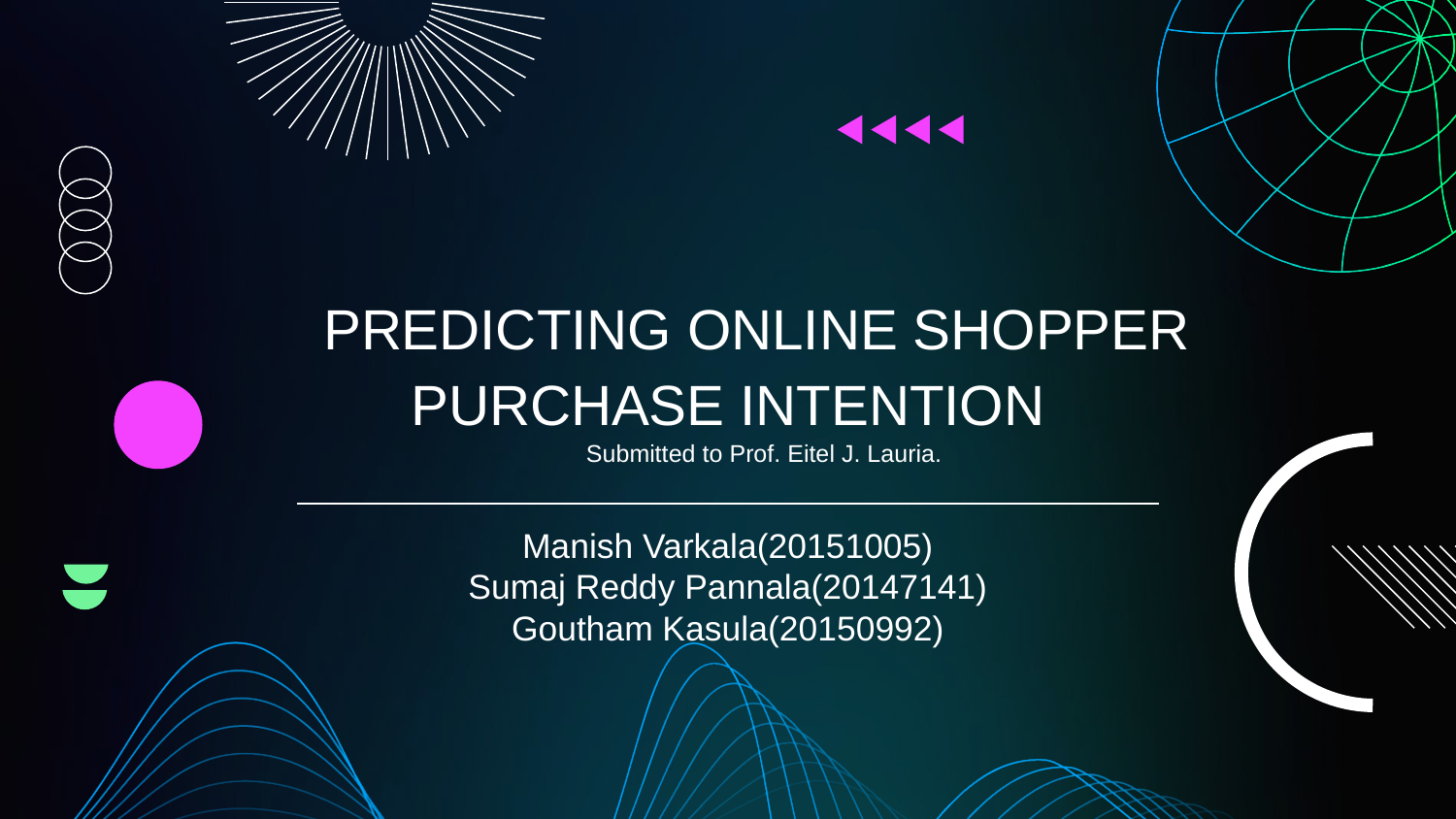

# PREDICTING ONLINE SHOPPER  PURCHASE INTENTION
Submitted to Prof. Eitel J. Lauria.

Manish Varkala(20151005)
Sumaj Reddy Pannala(20147141)
Goutham Kasula(20150992)